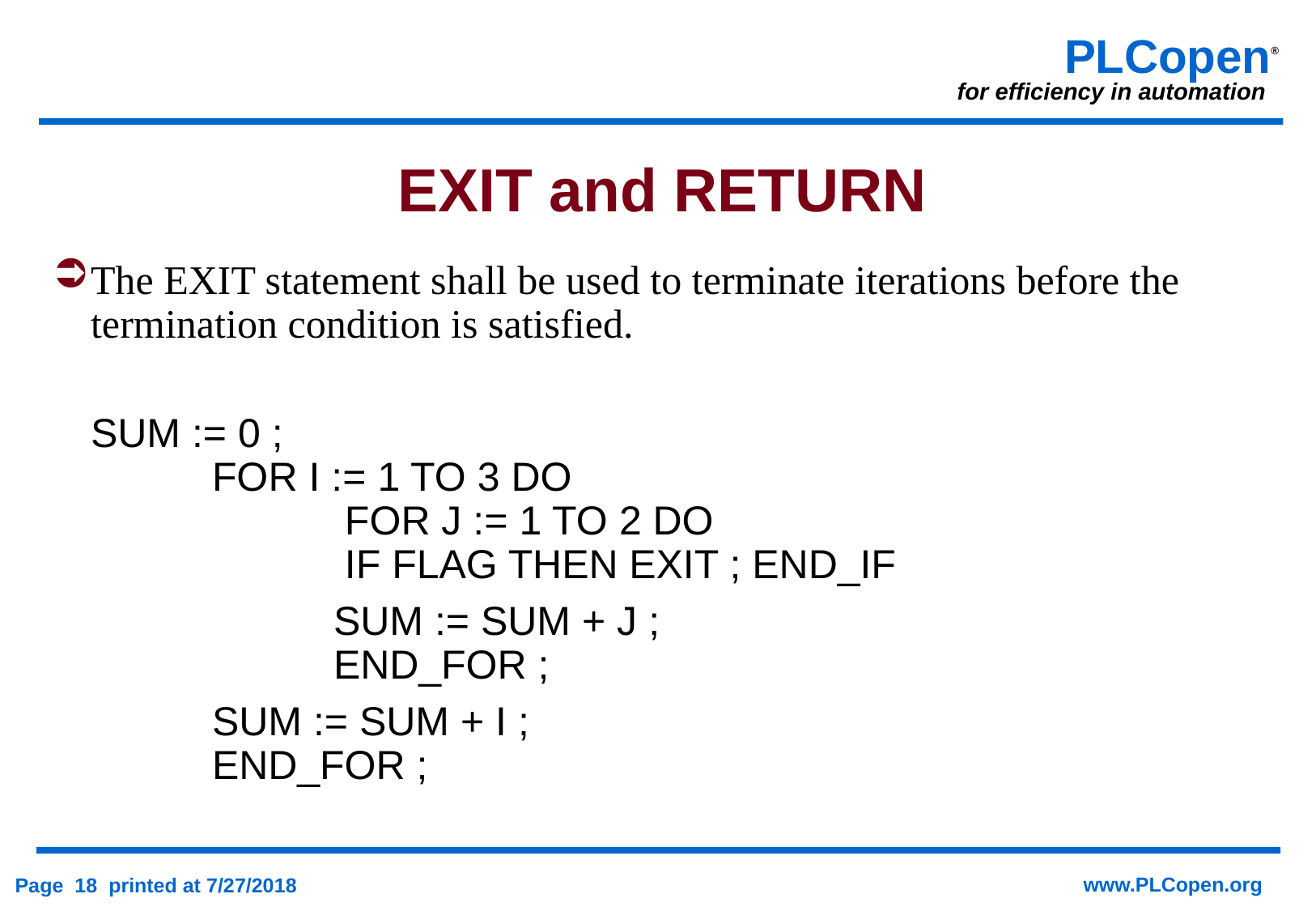

# EXIT and RETURN
The EXIT statement shall be used to terminate iterations before the termination condition is satisfied.

	SUM := 0 ;
	FOR I := 1 TO 3 DO
 		 FOR J := 1 TO 2 DO
   		 IF FLAG THEN EXIT ; END_IF
    		SUM := SUM + J ;
  		END_FOR ;
  		SUM := SUM + I ;
	END_FOR ;
